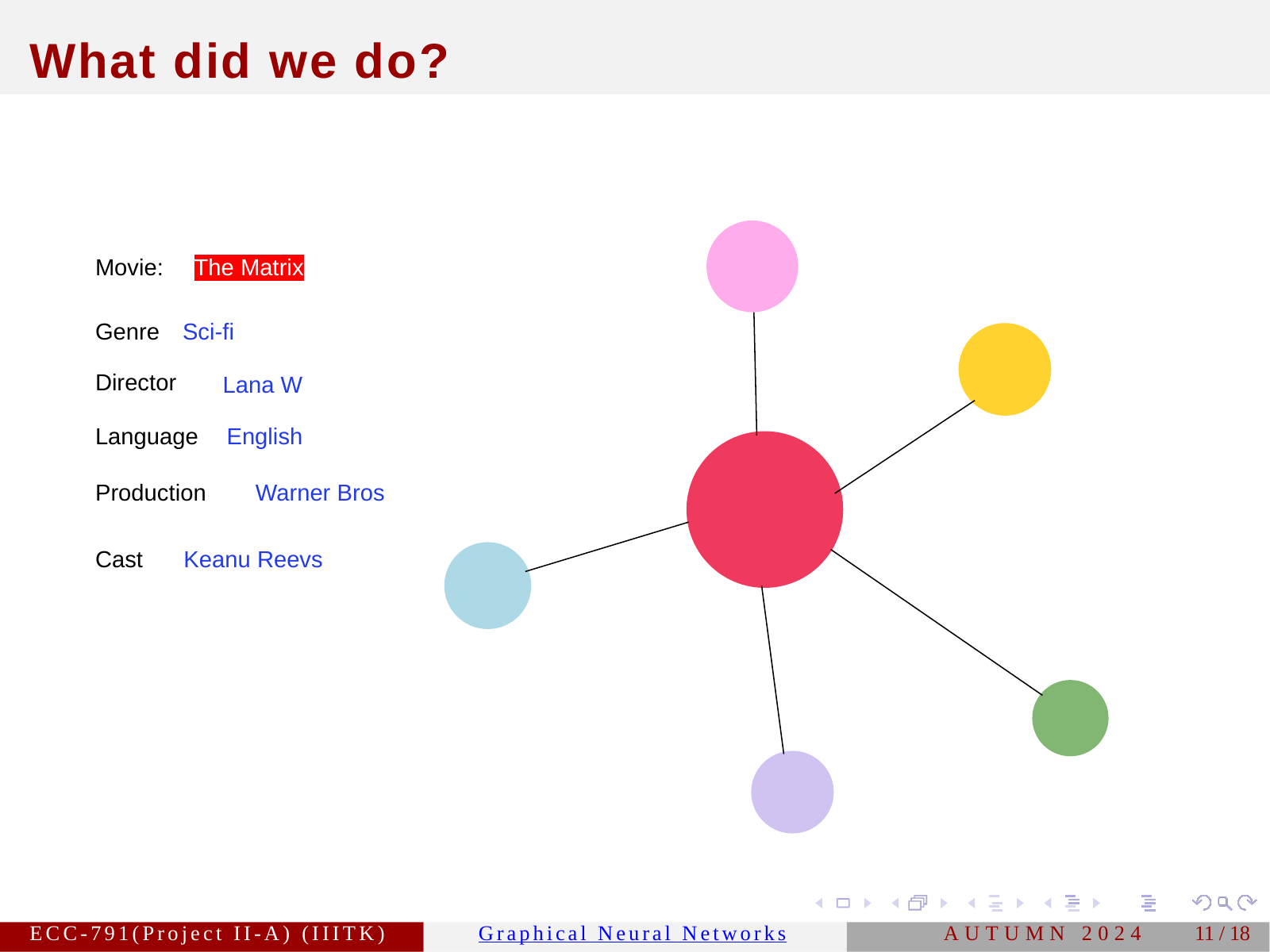

What did we do?

Movie:
The Matrix
Genre
Sci-fi

Director
Lana W
Language
English

Production
Warner Bros

Cast
Keanu Reevs

ECC-791(Project II-A) (IIITK)
Graphical Neural Networks
AUTUMN 2024
1 / 9
11 / 18